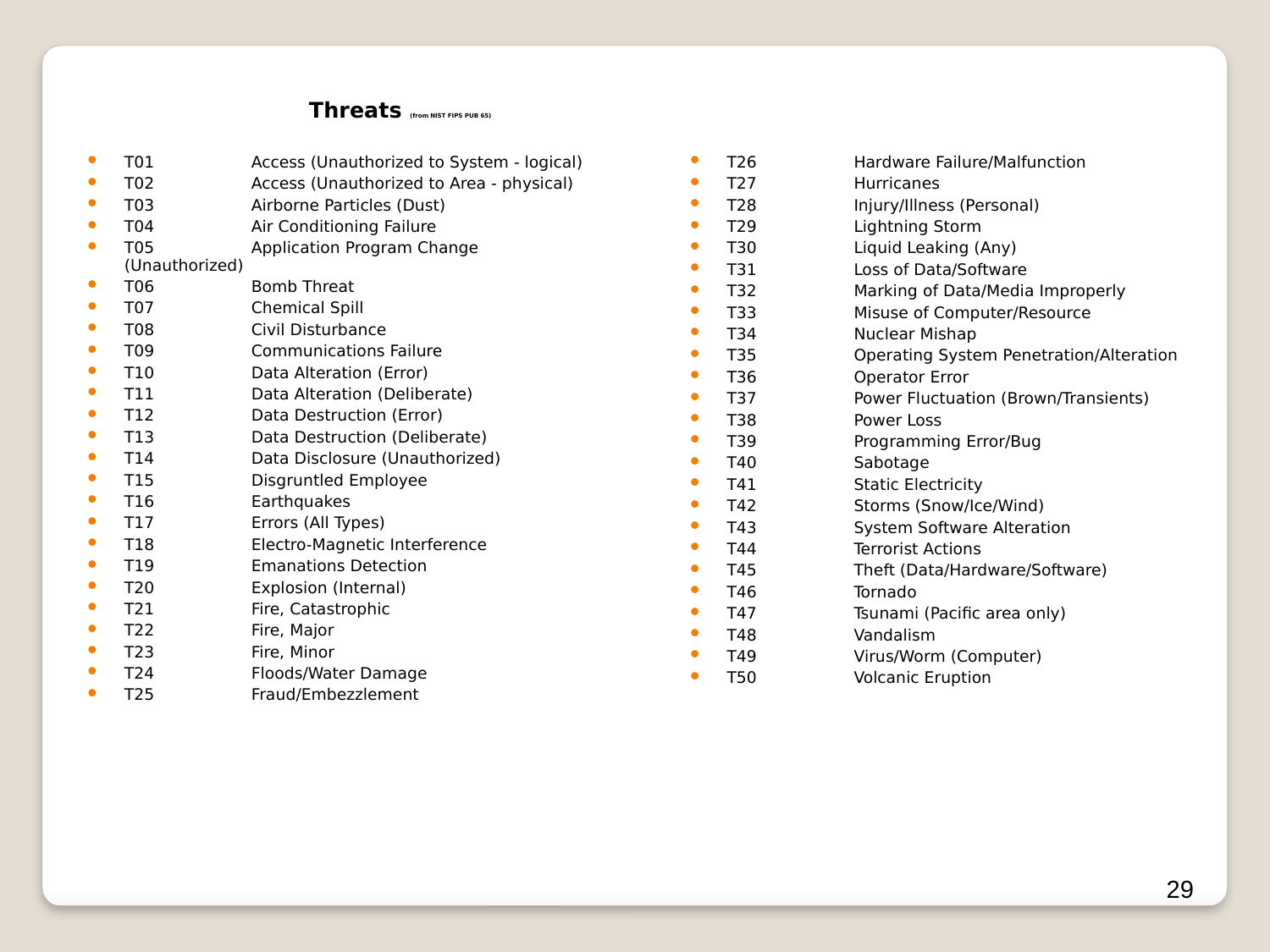

Threats (from NIST FIPS PUB 65)
T01	Access (Unauthorized to System - logical)
T02	Access (Unauthorized to Area - physical)
T03	Airborne Particles (Dust)
T04	Air Conditioning Failure
T05	Application Program Change 		(Unauthorized)
T06	Bomb Threat
T07	Chemical Spill
T08	Civil Disturbance
T09	Communications Failure
T10	Data Alteration (Error)
T11	Data Alteration (Deliberate)
T12	Data Destruction (Error)
T13 	Data Destruction (Deliberate)
T14	Data Disclosure (Unauthorized)
T15	Disgruntled Employee
T16	Earthquakes
T17	Errors (All Types)
T18	Electro-Magnetic Interference
T19	Emanations Detection
T20	Explosion (Internal)
T21	Fire, Catastrophic
T22	Fire, Major
T23	Fire, Minor
T24	Floods/Water Damage
T25	Fraud/Embezzlement

T26	Hardware Failure/Malfunction
T27	Hurricanes
T28	Injury/Illness (Personal)
T29	Lightning Storm
T30	Liquid Leaking (Any)
T31	Loss of Data/Software
T32	Marking of Data/Media Improperly
T33	Misuse of Computer/Resource
T34	Nuclear Mishap
T35	Operating System Penetration/Alteration
T36	Operator Error
T37	Power Fluctuation (Brown/Transients)
T38	Power Loss
T39	Programming Error/Bug
T40	Sabotage
T41	Static Electricity
T42	Storms (Snow/Ice/Wind)
T43	System Software Alteration
T44	Terrorist Actions
T45	Theft (Data/Hardware/Software)
T46	Tornado
T47	Tsunami (Pacific area only)
T48	Vandalism
T49	Virus/Worm (Computer)
T50	Volcanic Eruption
29